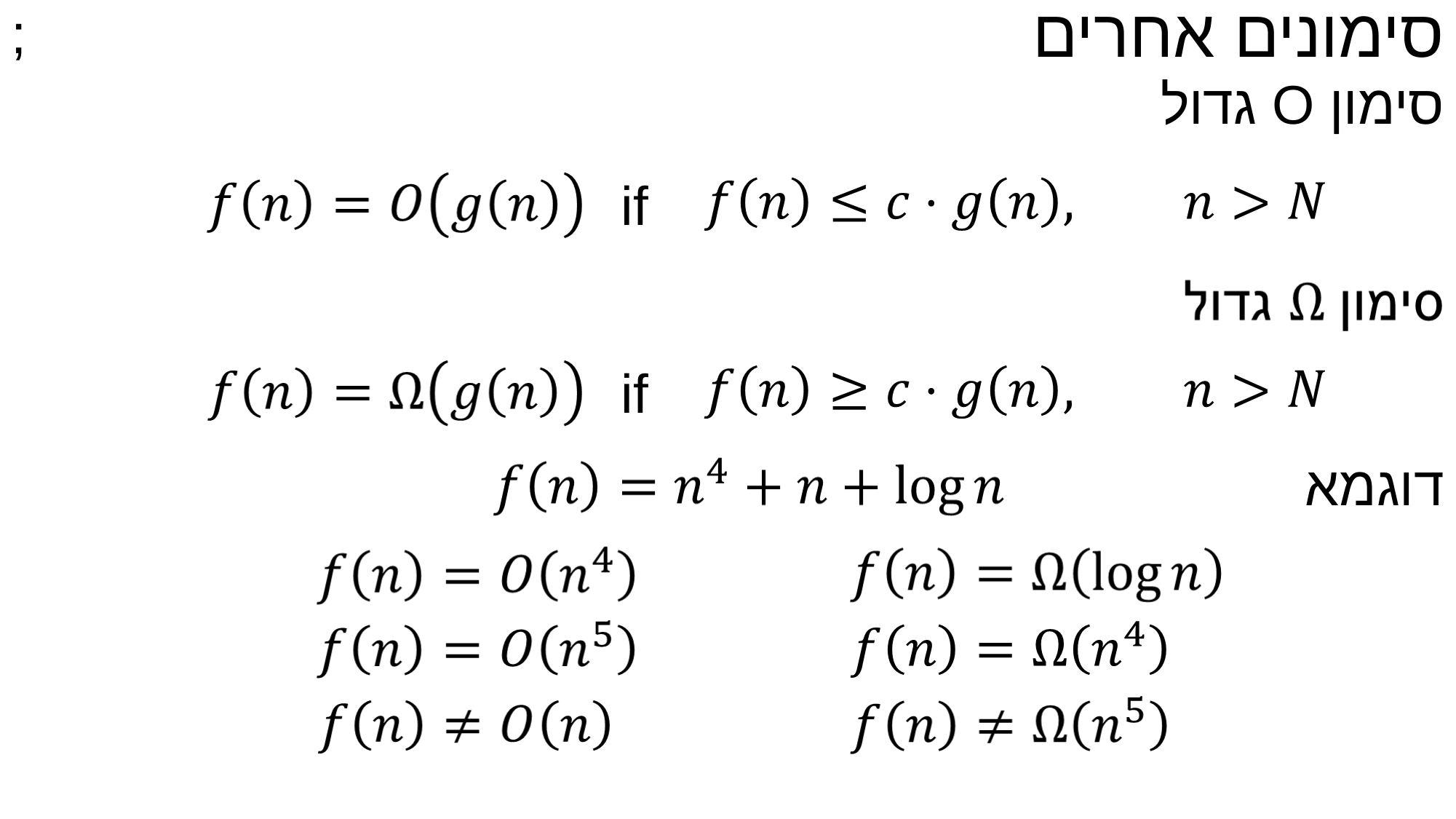

סימונים אחרים
# ;

סימון O גדול

if

if

דוגמא